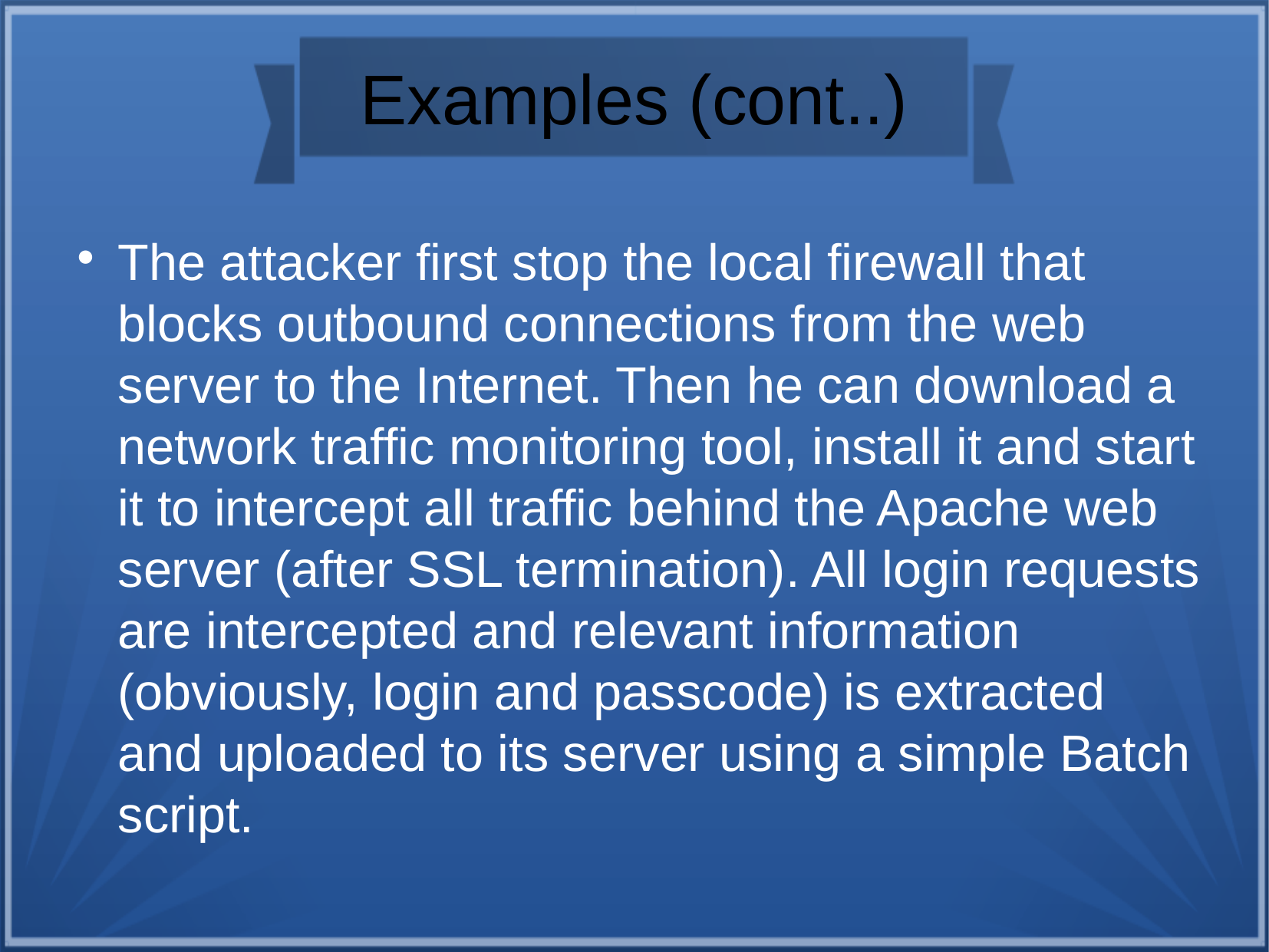

Examples (cont..)
The attacker first stop the local firewall that blocks outbound connections from the web server to the Internet. Then he can download a network traffic monitoring tool, install it and start it to intercept all traffic behind the Apache web server (after SSL termination). All login requests are intercepted and relevant information (obviously, login and passcode) is extracted and uploaded to its server using a simple Batch script.